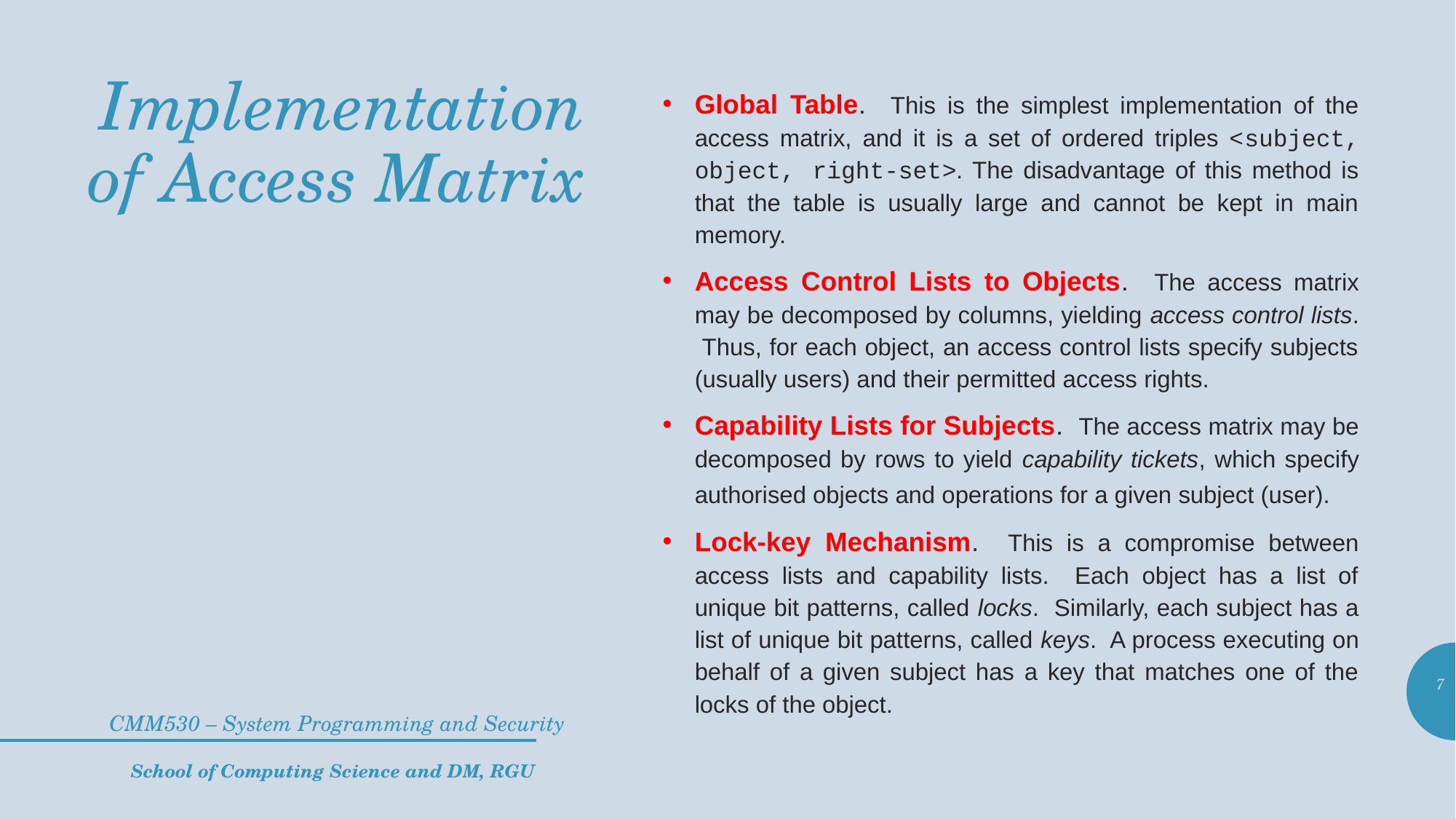

# Implementation of Access Matrix
Global Table.  This is the simplest implementation of the access matrix, and it is a set of ordered triples <subject, object, right-set>. The disadvantage of this method is that the table is usually large and cannot be kept in main memory.
Access Control Lists to Objects.  The access matrix may be decomposed by columns, yielding access control lists.  Thus, for each object, an access control lists specify subjects (usually users) and their permitted access rights.
Capability Lists for Subjects.  The access matrix may be decomposed by rows to yield capability tickets, which specify authorised objects and operations for a given subject (user).
Lock-key Mechanism.  This is a compromise between access lists and capability lists.  Each object has a list of unique bit patterns, called locks.  Similarly, each subject has a list of unique bit patterns, called keys.  A process executing on behalf of a given subject has a key that matches one of the locks of the object.
7